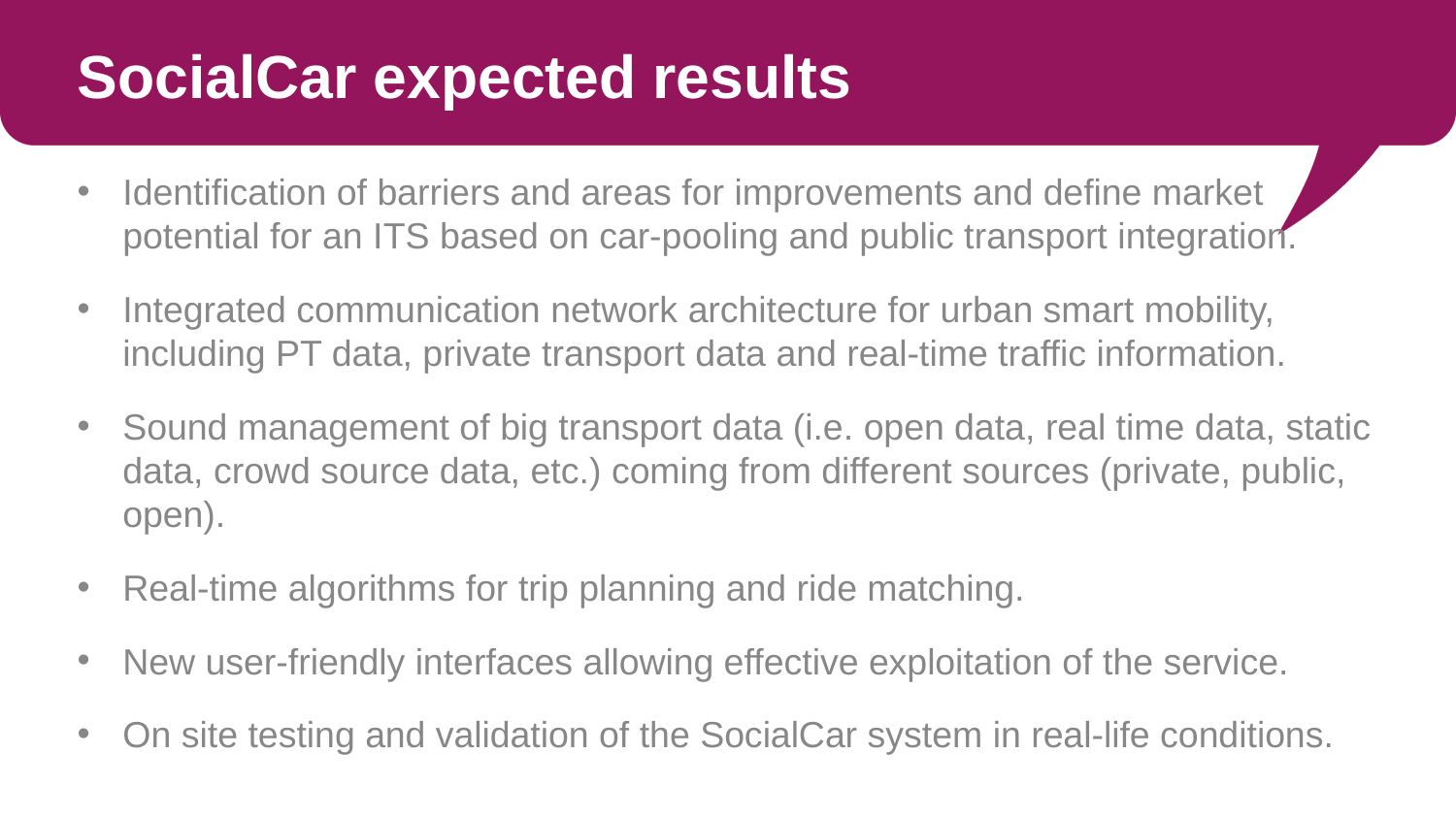

SocialCar expected results

Identification of barriers and areas for improvements and define market potential for an ITS based on car-pooling and public transport integration.

Integrated communication network architecture for urban smart mobility, including PT data, private transport data and real-time traffic information.

Sound management of big transport data (i.e. open data, real time data, static data, crowd source data, etc.) coming from different sources (private, public, open).

Real-time algorithms for trip planning and ride matching.

New user-friendly interfaces allowing effective exploitation of the service.

On site testing and validation of the SocialCar system in real-life conditions.